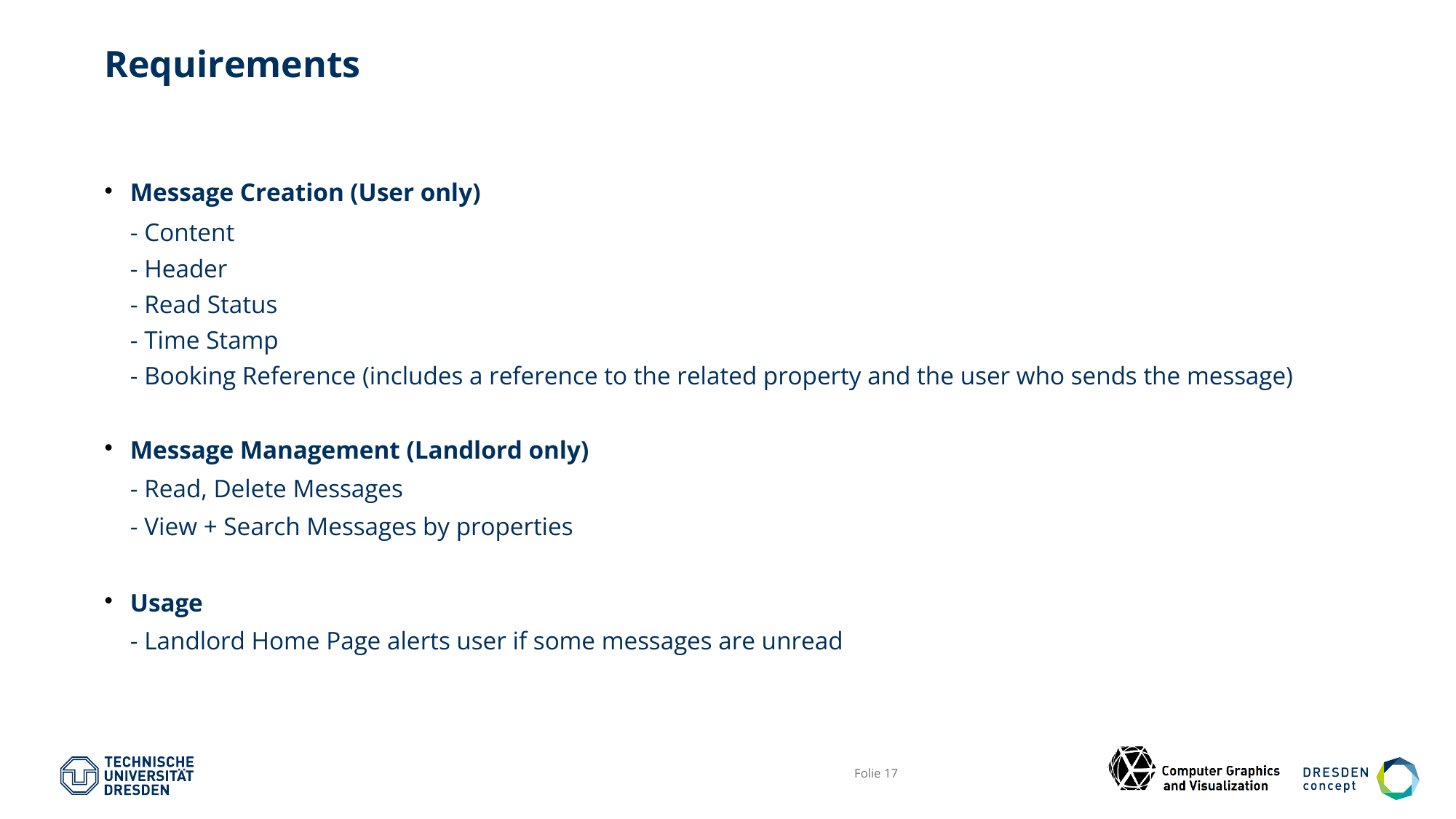

# Requirements
Message Creation (User only)
- Content
- Header
- Read Status
- Time Stamp
- Booking Reference (includes a reference to the related property and the user who sends the message)

Message Management (Landlord only)
- Read, Delete Messages
- View + Search Messages by properties

Usage
- Landlord Home Page alerts user if some messages are unread